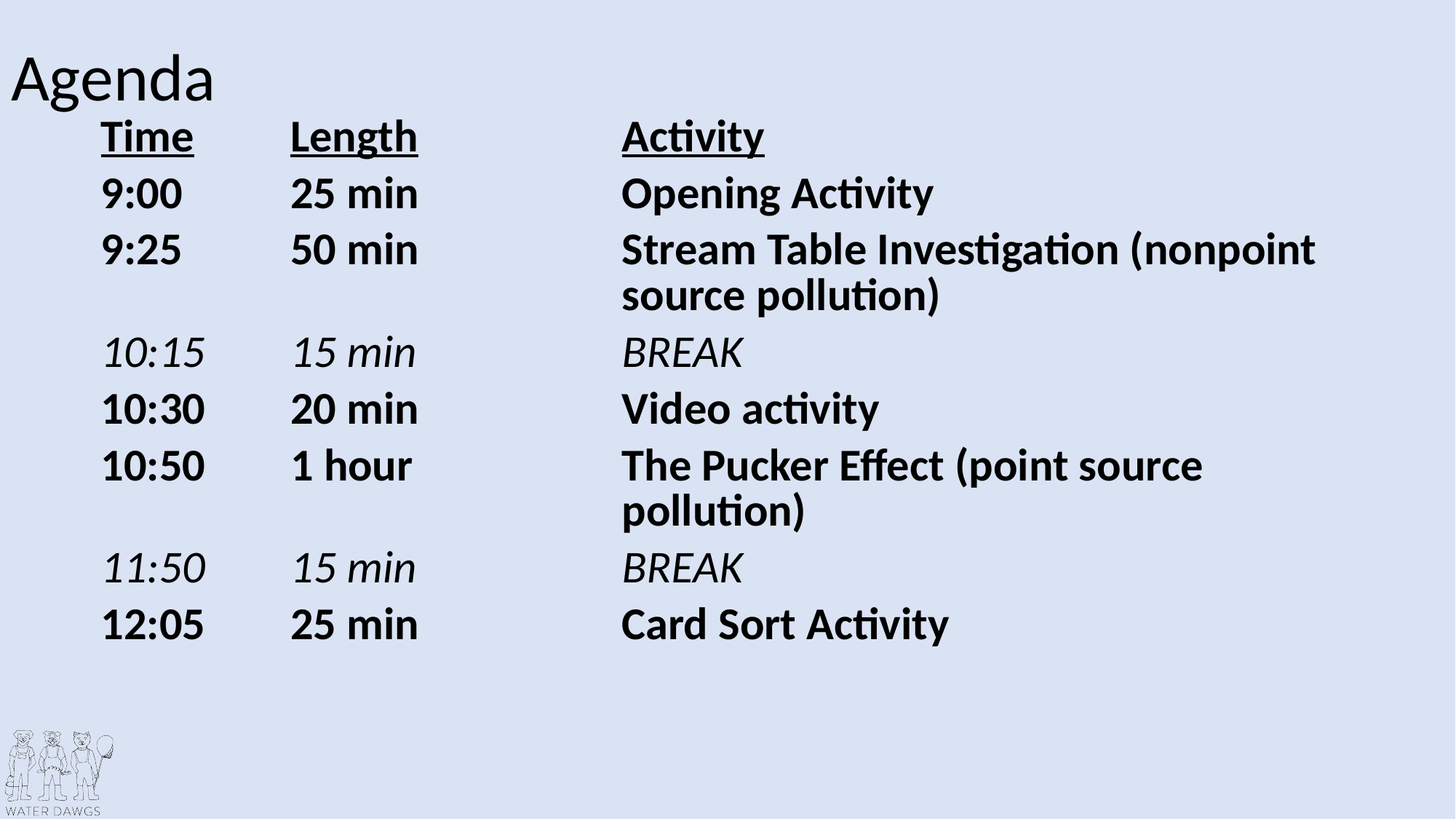

# Agenda
| Time | Length | Activity |
| --- | --- | --- |
| 9:00 | 25 min | Opening Activity |
| 9:25 | 50 min | Stream Table Investigation (nonpoint source pollution) |
| 10:15 | 15 min | BREAK |
| 10:30 | 20 min | Video activity |
| 10:50 | 1 hour | The Pucker Effect (point source pollution) |
| 11:50 | 15 min | BREAK |
| 12:05 | 25 min | Card Sort Activity |